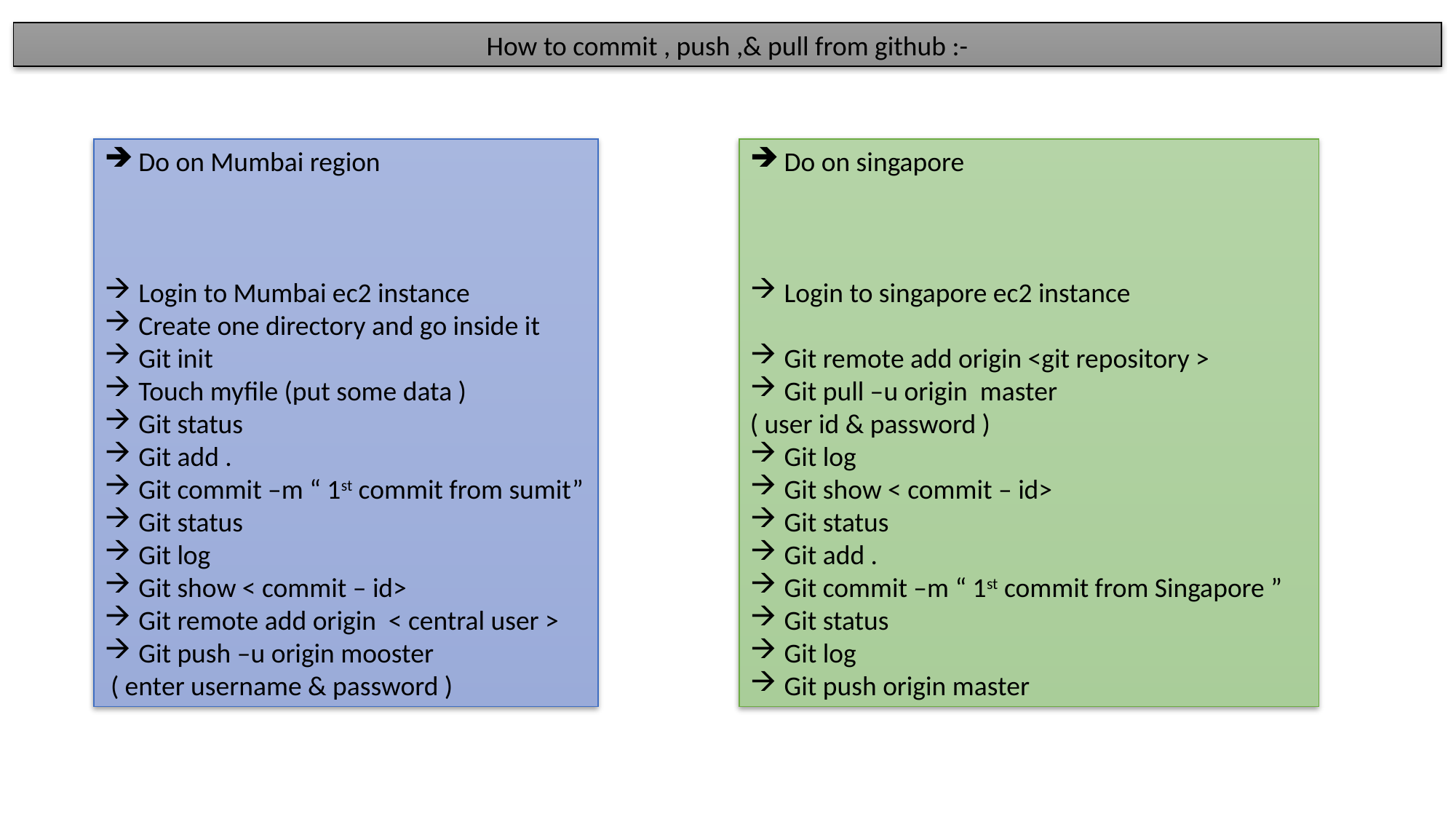

How to commit , push ,& pull from github :-
Do on Mumbai region

Login to Mumbai ec2 instance
Create one directory and go inside it
Git init
Touch myfile (put some data )
Git status
Git add .
Git commit –m “ 1st commit from sumit”
Git status
Git log
Git show < commit – id>
Git remote add origin  < central user >
Git push –u origin mooster
 ( enter username & password )
Do on singapore

Login to singapore ec2 instance

Git remote add origin <git repository >
Git pull –u origin  master
( user id & password )
Git log
Git show < commit – id>
Git status
Git add .
Git commit –m “ 1st commit from Singapore ”
Git status
Git log
Git push origin master